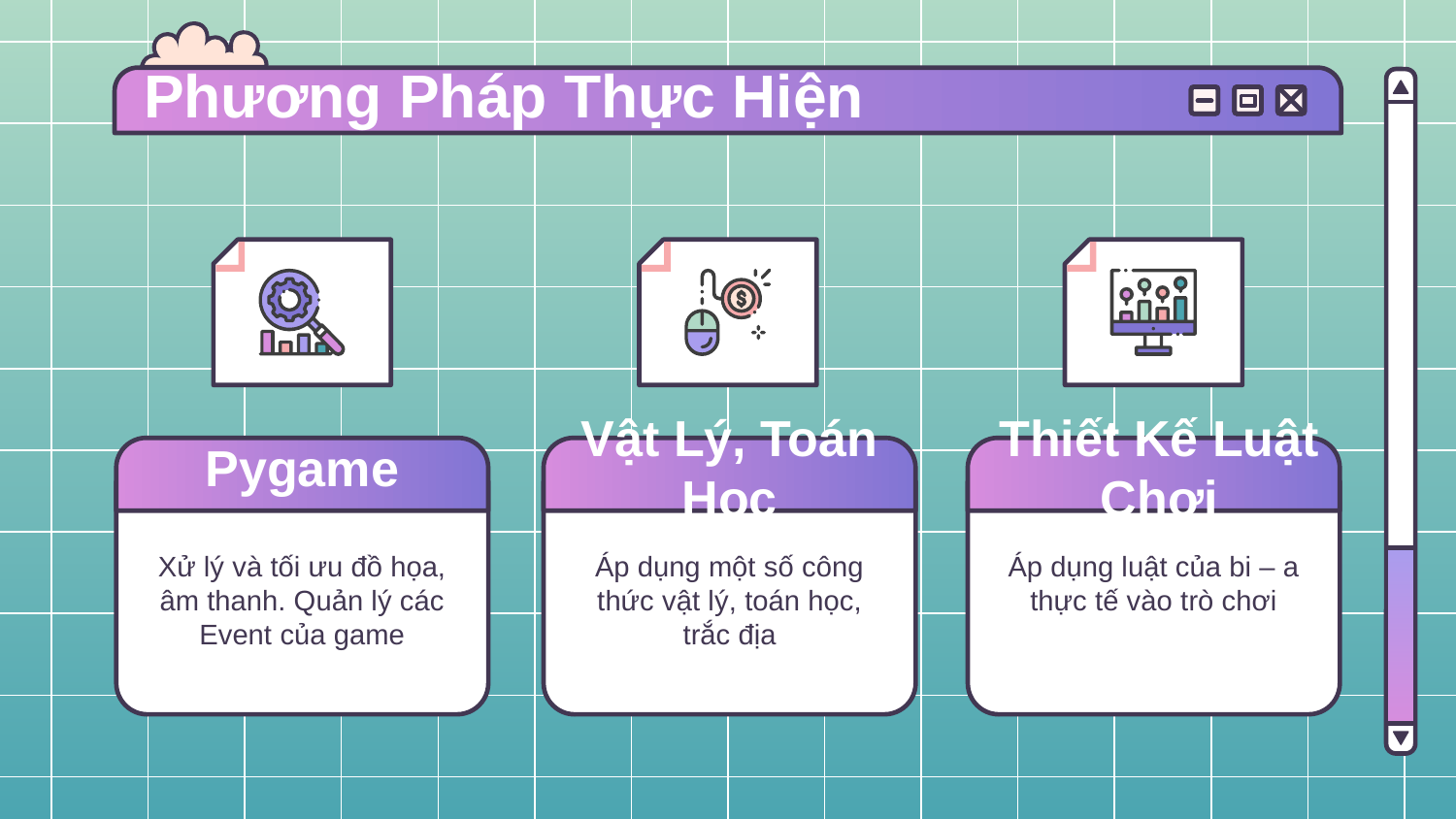

Phương Pháp Thực Hiện

# Pygame
Vật Lý, Toán Học
Thiết Kế Luật Chơi

Xử lý và tối ưu đồ họa, âm thanh. Quản lý các Event của game
Áp dụng một số công thức vật lý, toán học, trắc địa
Áp dụng luật của bi – a thực tế vào trò chơi